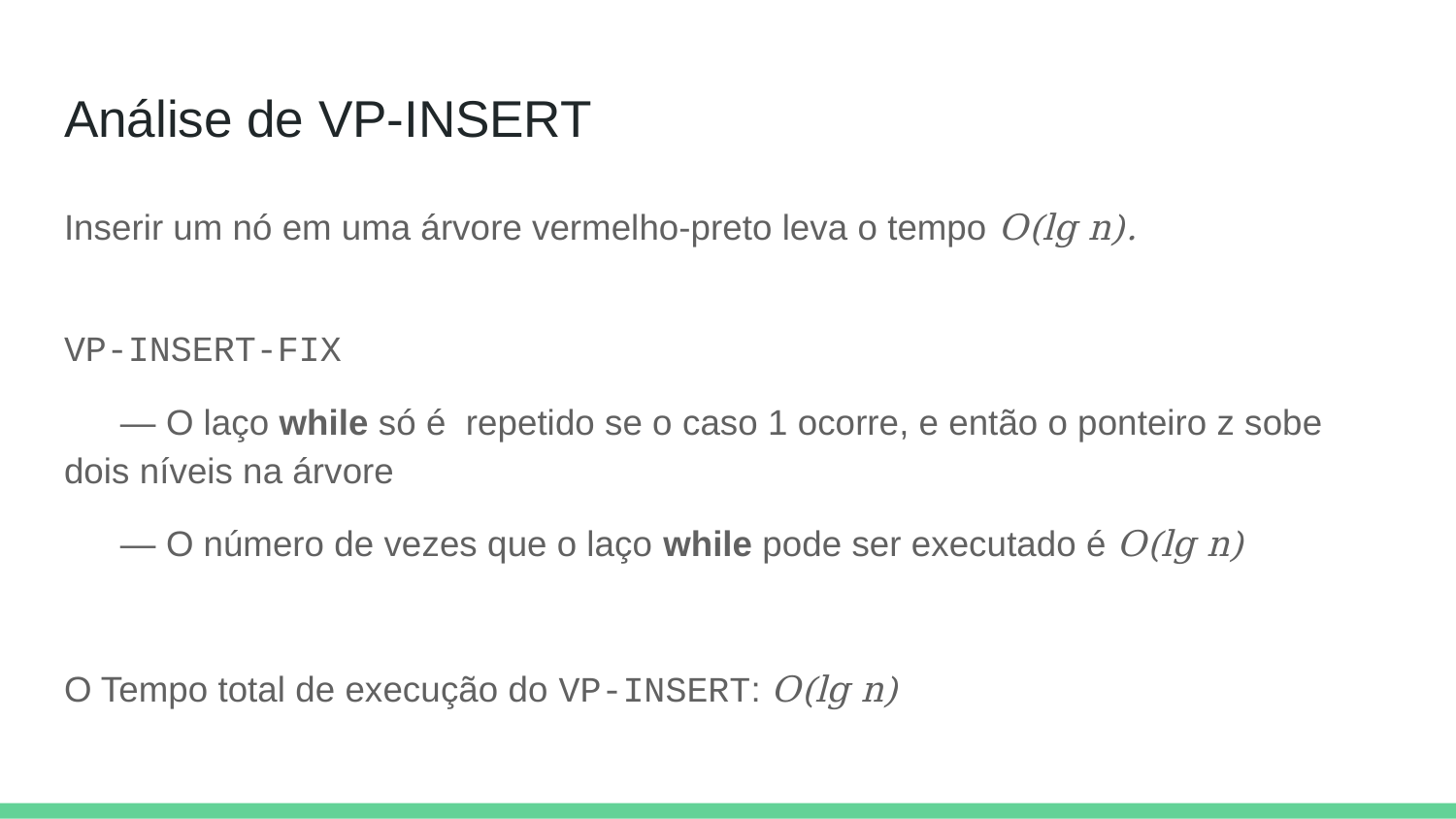

# Análise de VP-INSERT
Inserir um nó em uma árvore vermelho-preto leva o tempo O(lg n).

VP-INSERT-FIX
— O laço while só é  repetido se o caso 1 ocorre, e então o ponteiro z sobe dois níveis na árvore
— O número de vezes que o laço while pode ser executado é O(lg n)

O Tempo total de execução do VP-INSERT: O(lg n)